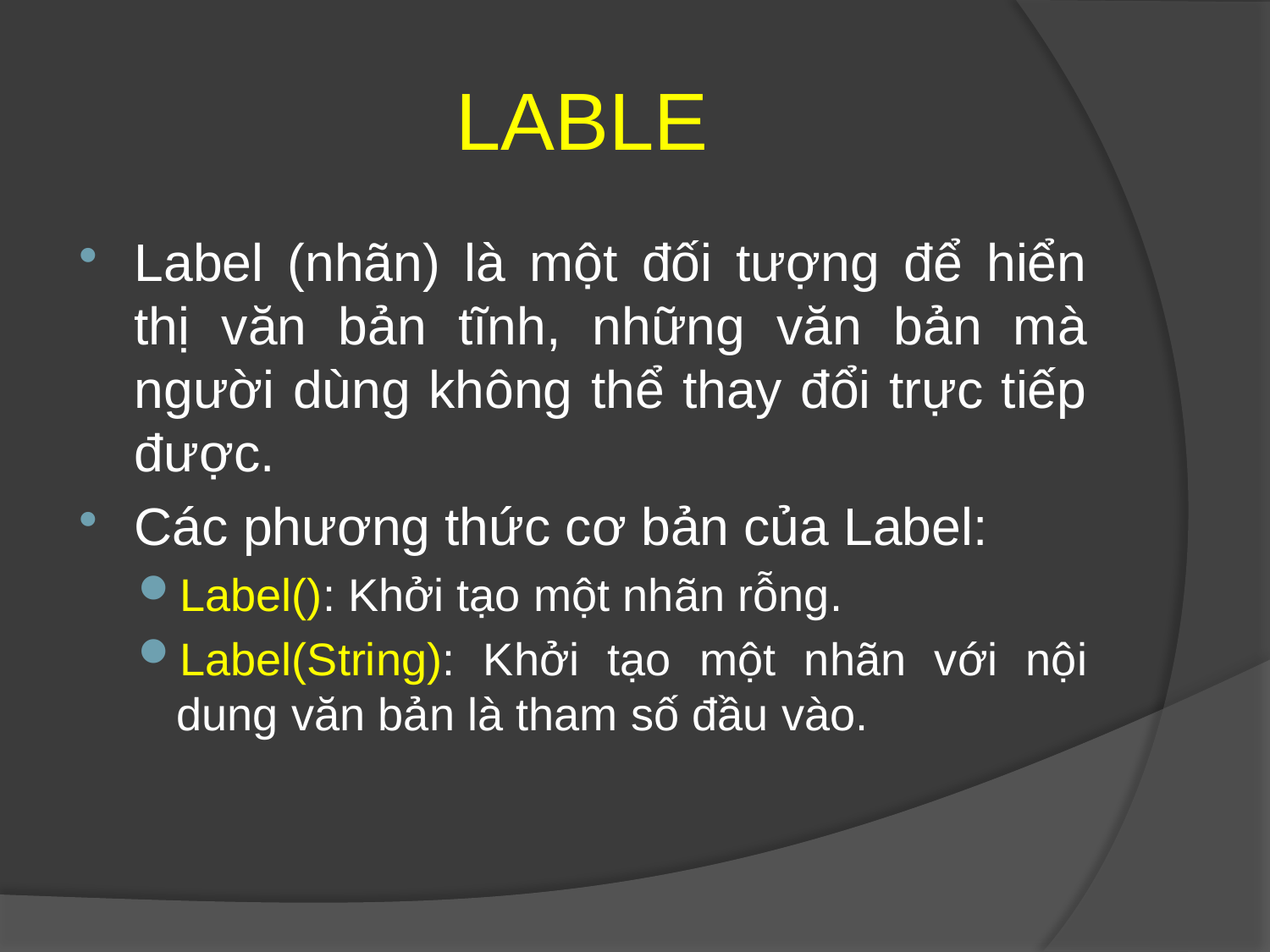

LABLE
Label (nhãn) là một đối tượng để hiển thị văn bản tĩnh, những văn bản mà người dùng không thể thay đổi trực tiếp được.
Các phương thức cơ bản của Label:
Label(): Khởi tạo một nhãn rỗng.
Label(String): Khởi tạo một nhãn với nội dung văn bản là tham số đầu vào.